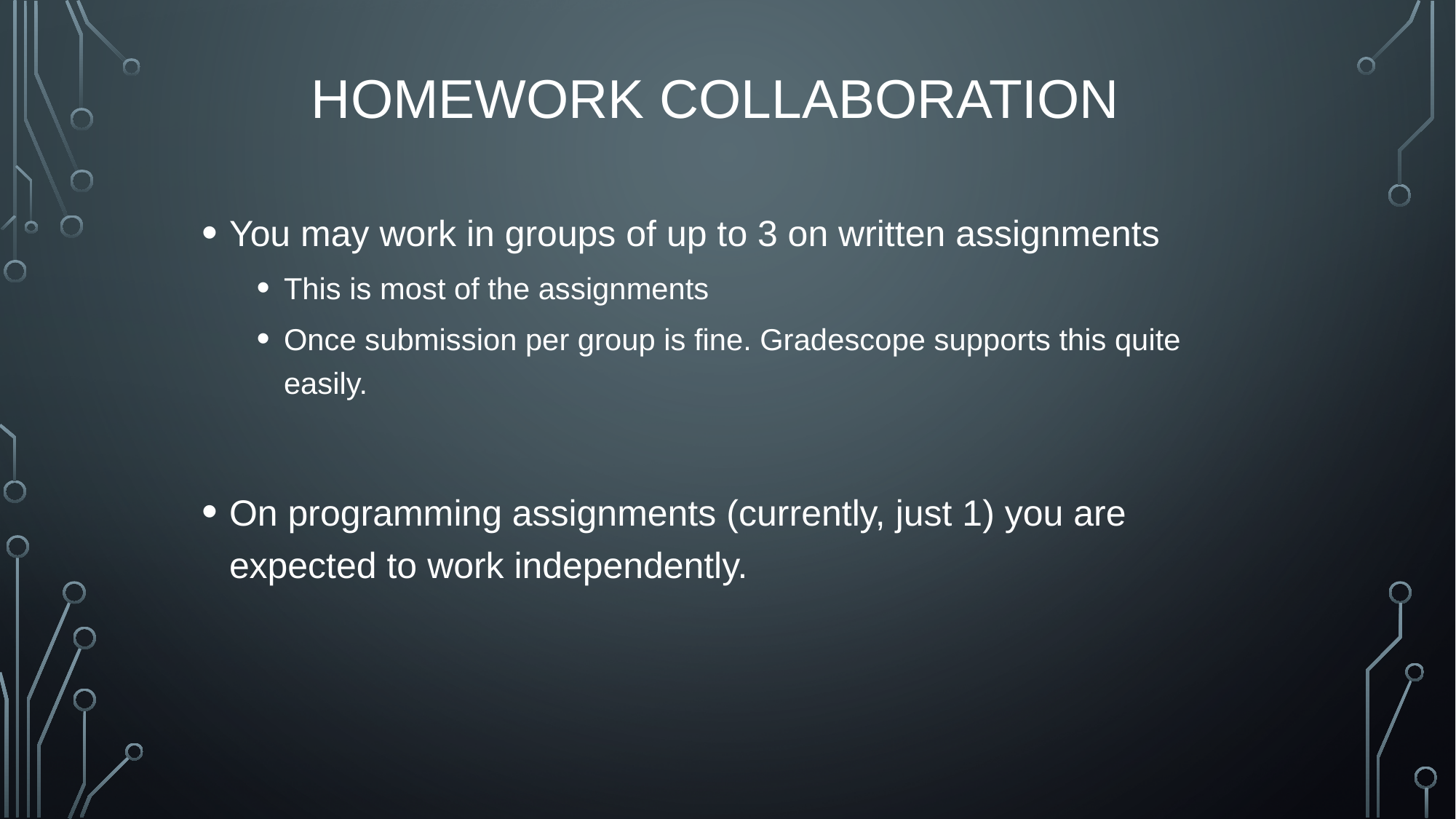

# Homework Collaboration
You may work in groups of up to 3 on written assignments
This is most of the assignments
Once submission per group is fine. Gradescope supports this quite easily.

On programming assignments (currently, just 1) you are expected to work independently.